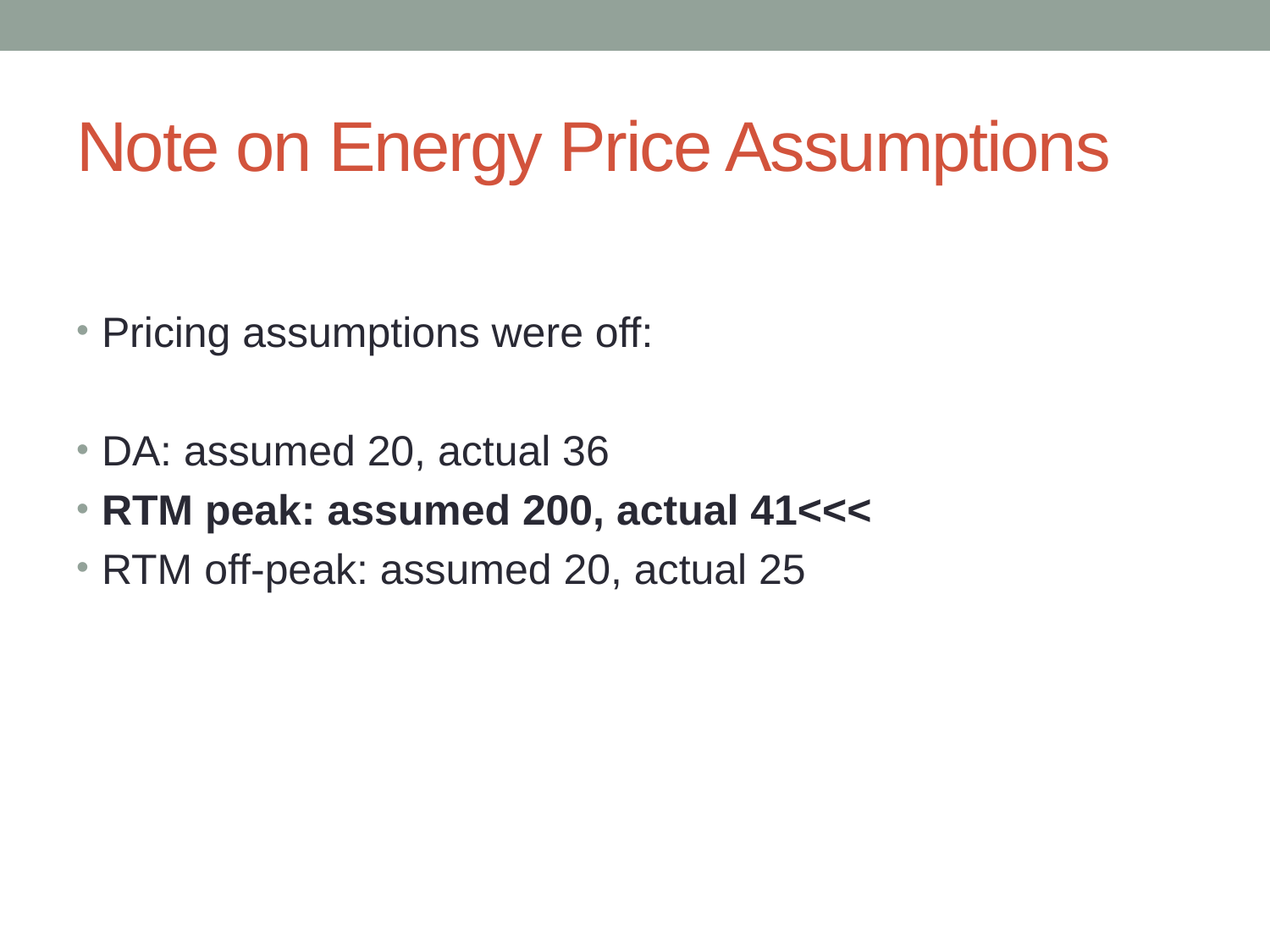

# Note on Energy Price Assumptions
Pricing assumptions were off:

DA: assumed 20, actual 36
RTM peak: assumed 200, actual 41<<<
RTM off-peak: assumed 20, actual 25